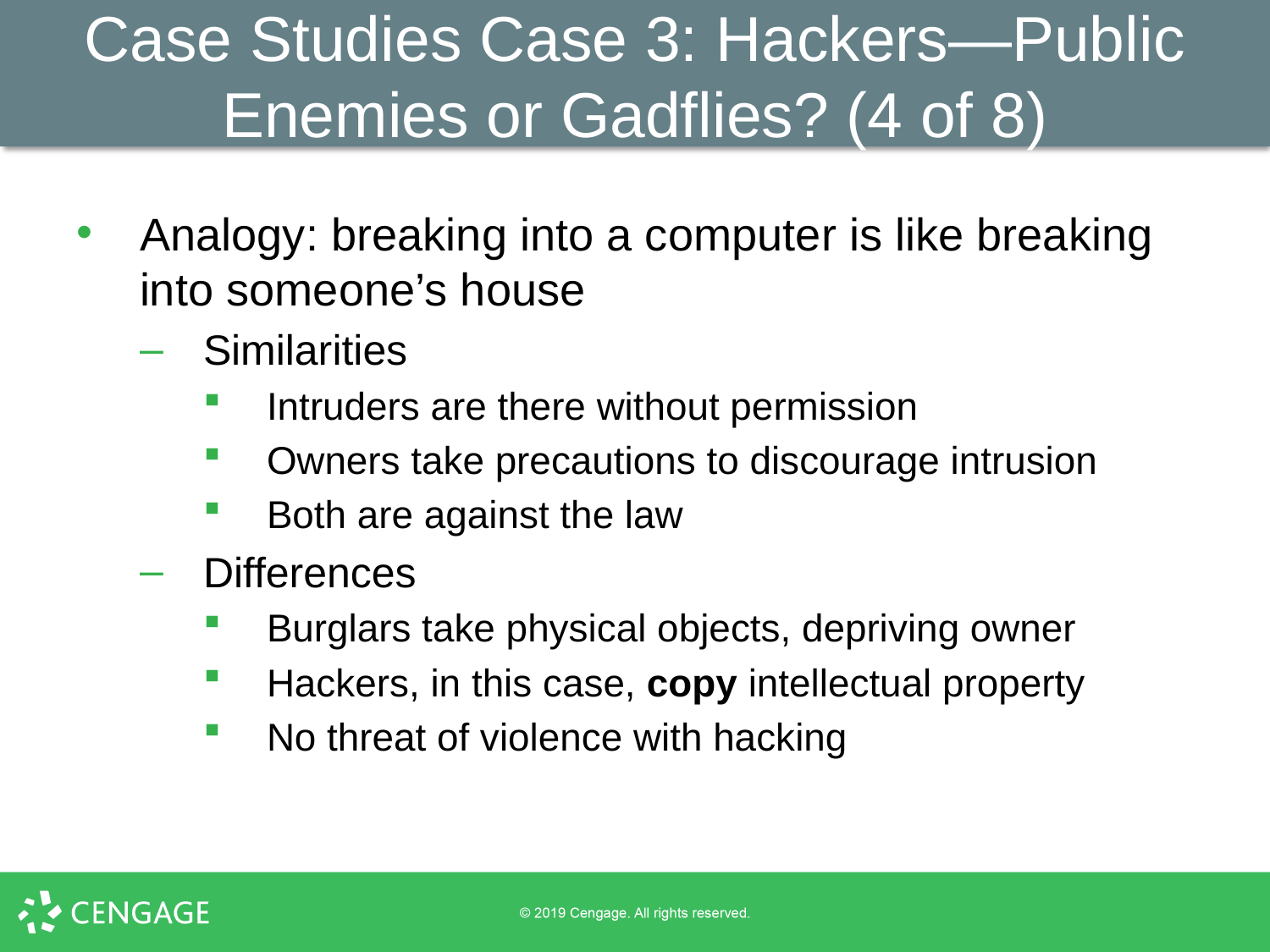

# Case Studies Case 3: Hackers—Public Enemies or Gadflies? (4 of 8)
Analogy: breaking into a computer is like breaking into someone’s house
Similarities
Intruders are there without permission
Owners take precautions to discourage intrusion
Both are against the law
Differences
Burglars take physical objects, depriving owner
Hackers, in this case, copy intellectual property
No threat of violence with hacking